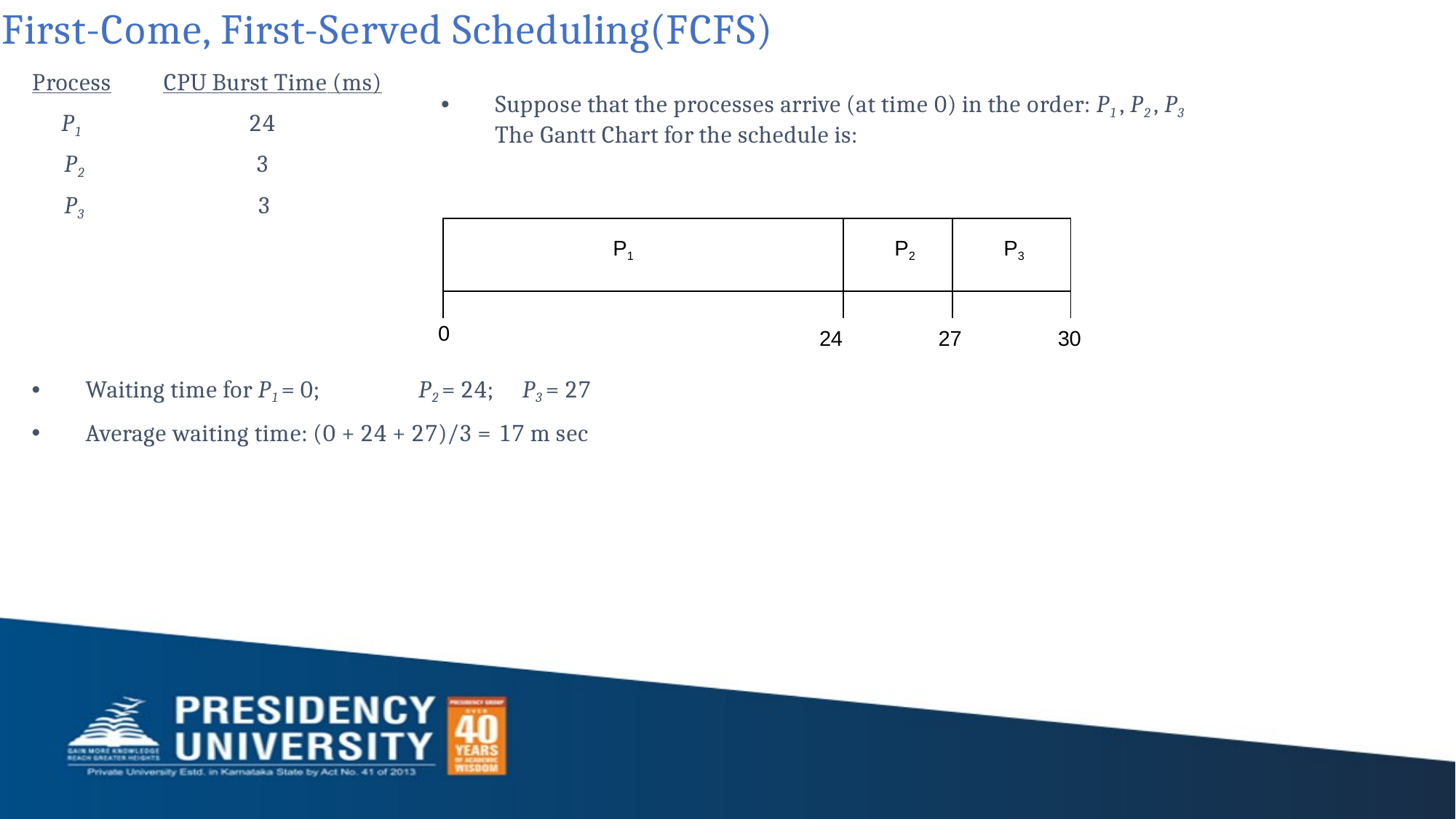

# First-Come, First-Served Scheduling(FCFS)
| Process | CPU Burst Time (ms) |
| --- | --- |
| P1 | 24 |
| P2 | 3 |
| P3 | 3 |
Suppose that the processes arrive (at time 0) in the order: P1 , P2 , P3
The Gantt Chart for the schedule is:
| P1 | P2 | P3 |
| --- | --- | --- |
|  |  |  |
0
27
30
24
Waiting time for P1 = 0;	 P2 = 24; 	P3 = 27
Average waiting time: (0 + 24 + 27)/3 = 17 m sec